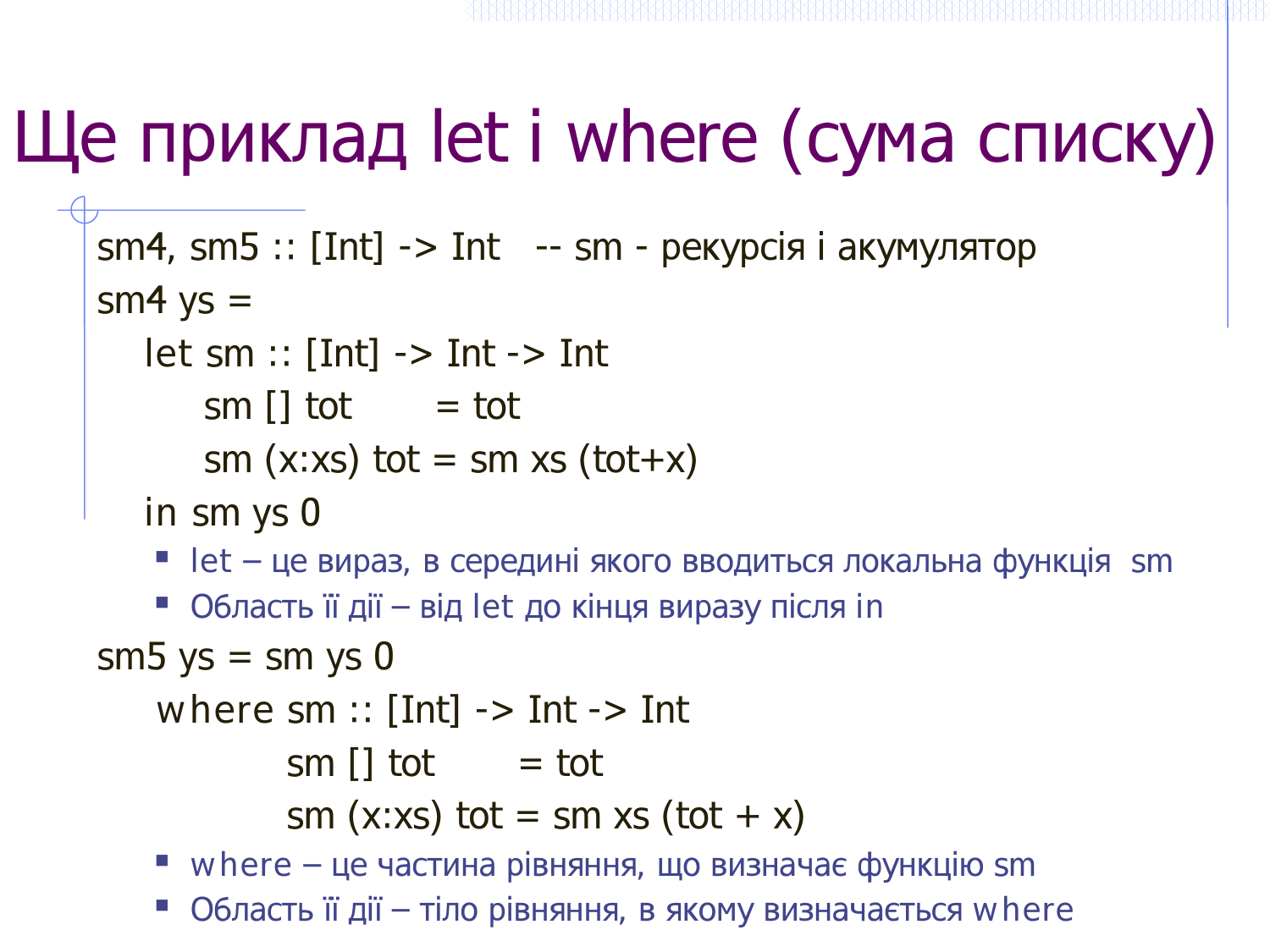

# Ще приклад let і where (сума списку)
sm4, sm5 :: [Int] -> Int   -- sm - рекурсія і акумулятор
sm4 ys =
    let sm :: [Int] -> Int -> Int
         sm [] tot       = tot
         sm (x:xs) tot = sm xs (tot+x)
    in sm ys 0
let – це вираз, в середині якого вводиться локальна функція  sm
Область її дії – від let до кінця виразу після in
sm5 ys = sm ys 0
     where sm :: [Int] -> Int -> Int
                sm [] tot       = tot
                sm (x:xs) tot = sm xs (tot + x)
where – це частина рівняння, що визначає функцію sm
Область її дії – тіло рівняння, в якому визначається where